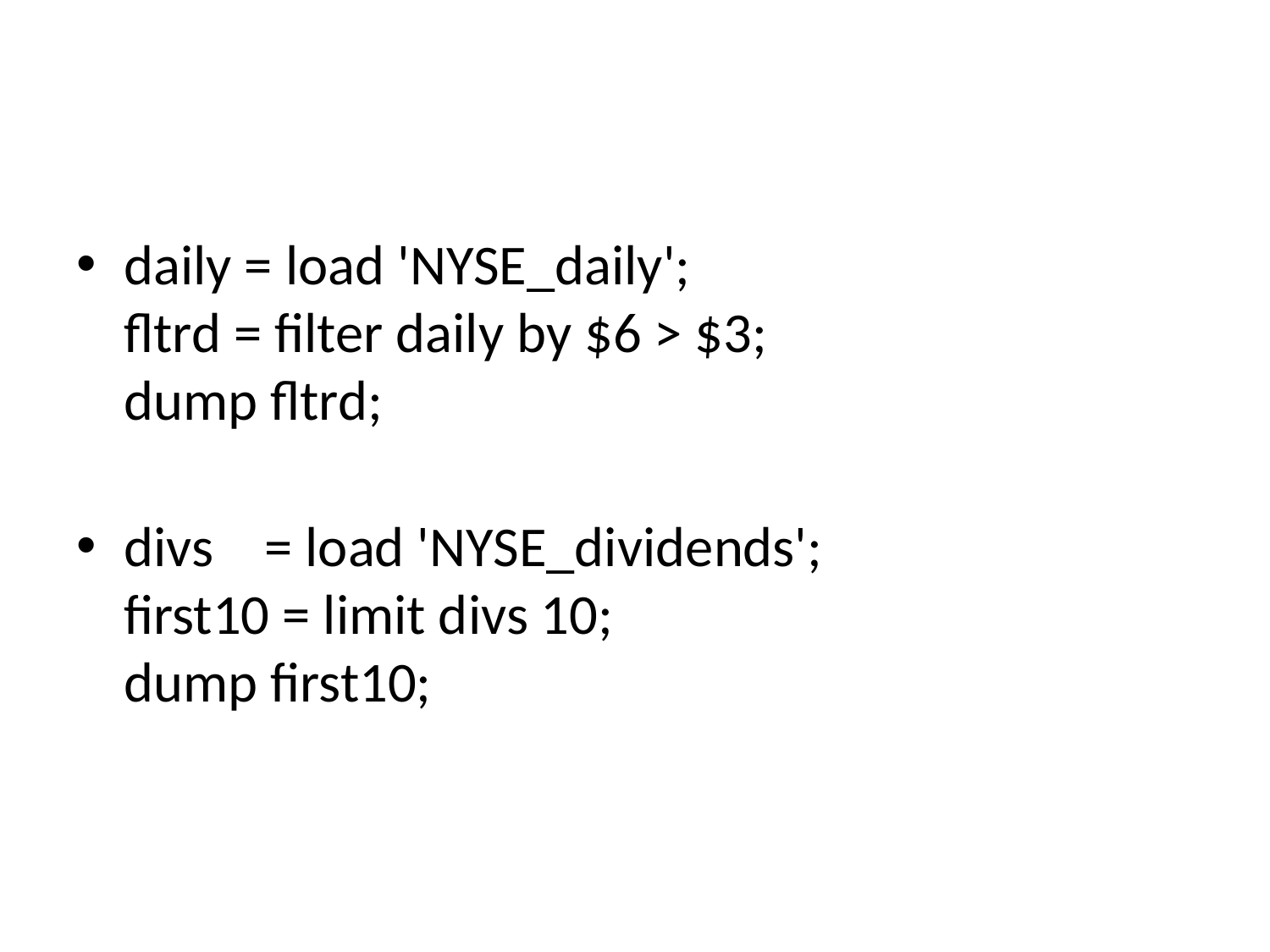

daily = load 'NYSE_daily';
fltrd = filter daily by $6 > $3;
dump fltrd;
divs    = load 'NYSE_dividends';
first10 = limit divs 10;
dump first10;